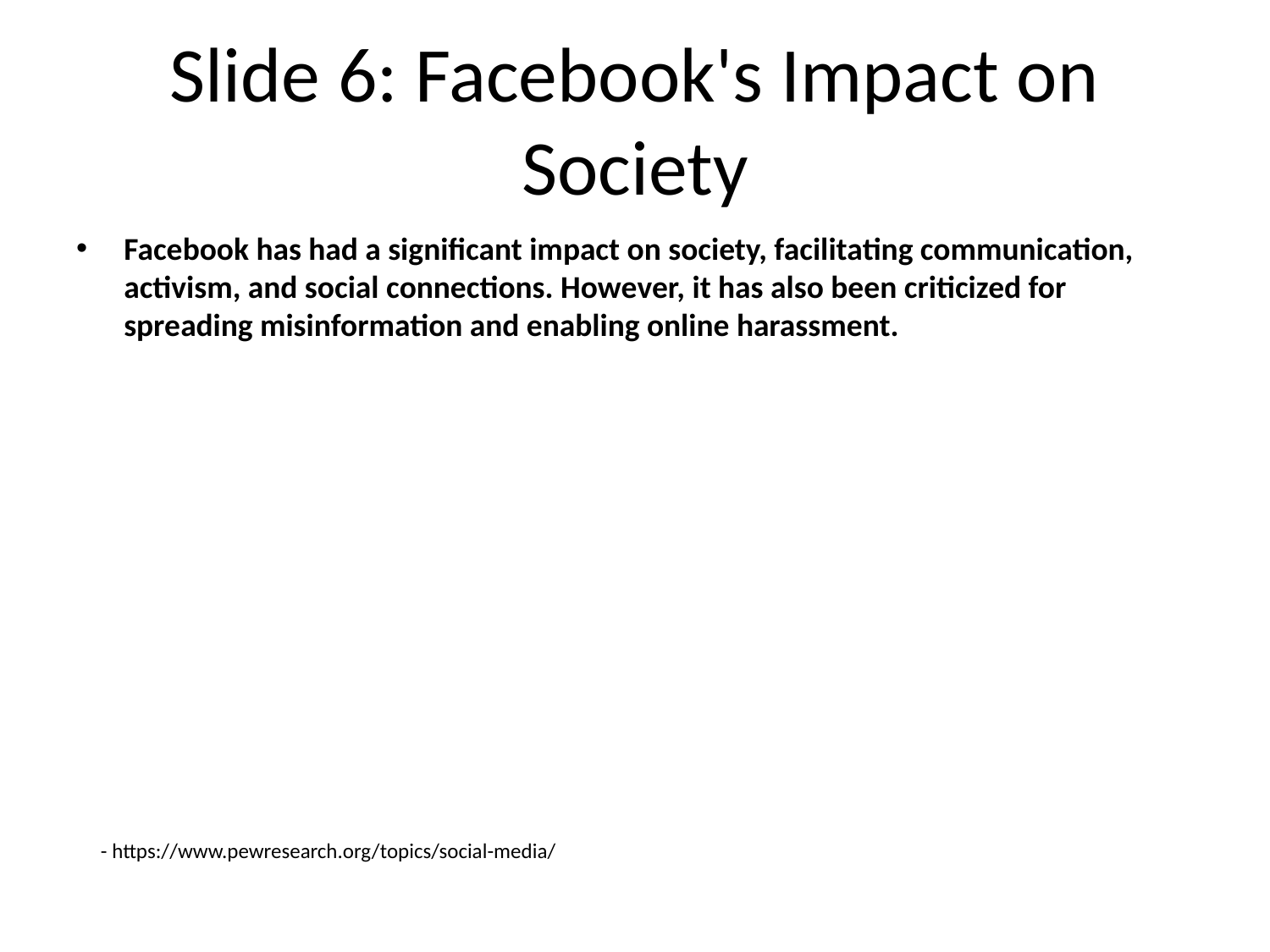

# Slide 6: Facebook's Impact on Society
Facebook has had a significant impact on society, facilitating communication, activism, and social connections. However, it has also been criticized for spreading misinformation and enabling online harassment.

- https://www.pewresearch.org/topics/social-media/